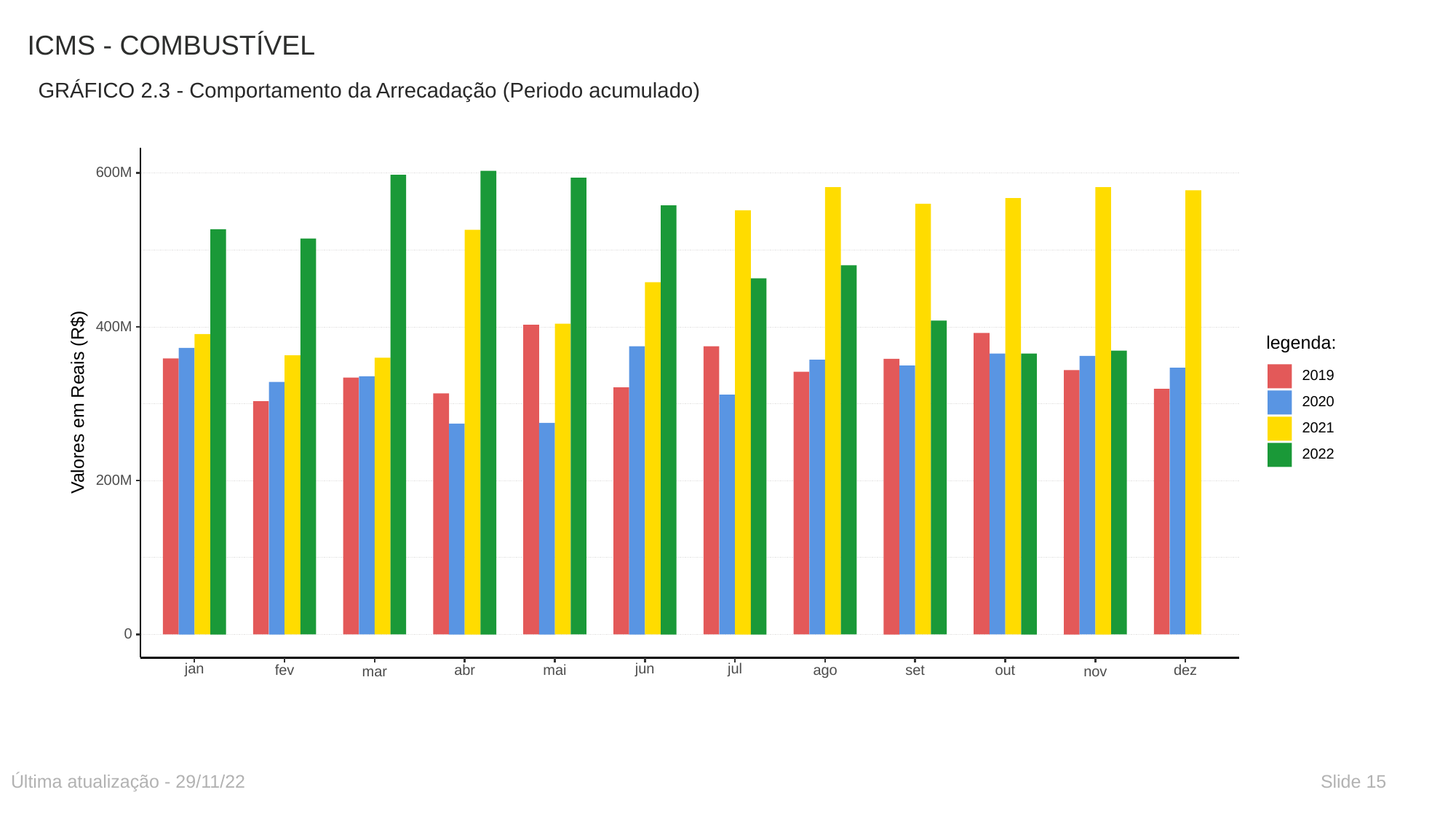

# ICMS - COMBUSTÍVEL
GRÁFICO 2.3 - Comportamento da Arrecadação (Periodo acumulado)

600M

400M

legenda:

2019

Valores em Reais (R$)

2020

2021

2022
200M

0

jan
jun
jul
ago
fev
abr
mai
dez
set
out
mar
nov
Última atualização - 29/11/22
Slide 15